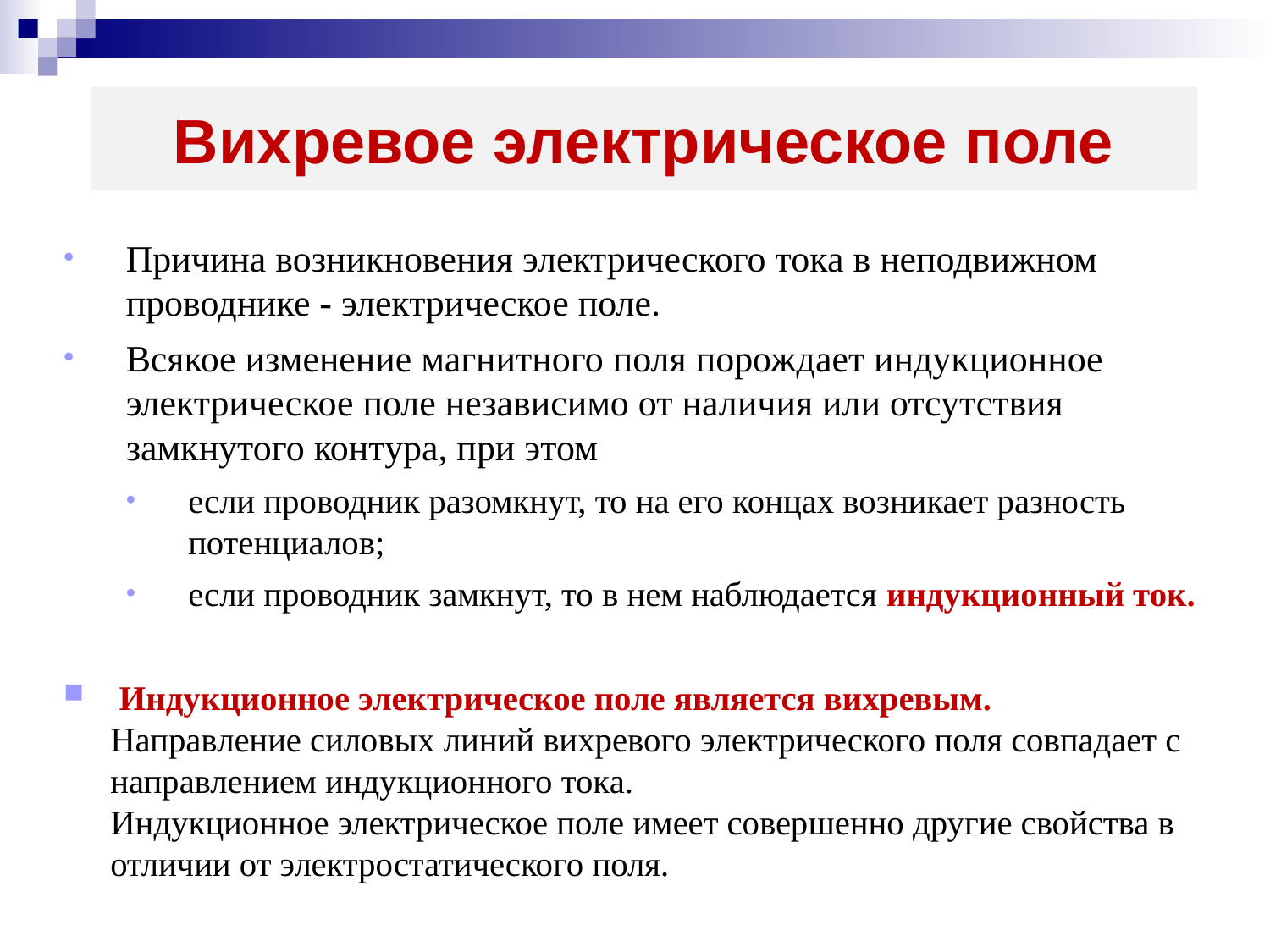

# Вихревое электрическое поле
Причина возникновения электрического тока в неподвижном проводнике - электрическое поле.
Всякое изменение магнитного поля порождает индукционное электрическое поле независимо от наличия или отсутствия замкнутого контура, при этом
если проводник разомкнут, то на его концах возникает разность потенциалов;
если проводник замкнут, то в нем наблюдается индукционный ток.

 Индукционное электрическое поле является вихревым.
Направление силовых линий вихревого электрического поля совпадает с направлением индукционного тока.
Индукционное электрическое поле имеет совершенно другие свойства в отличии от электростатического поля.